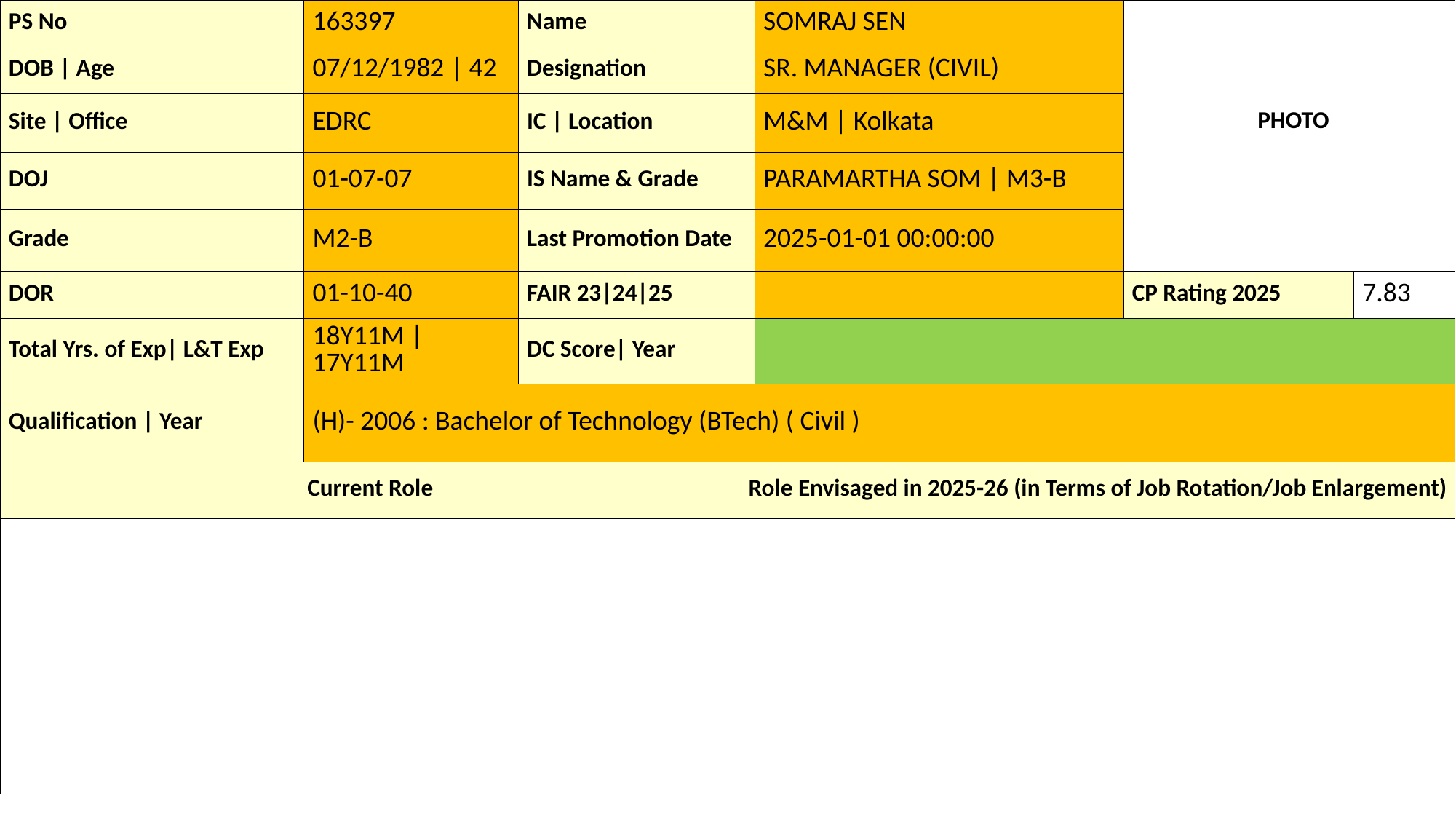

| PS No | 163397 | Name |  | SOMRAJ SEN | PHOTO |  |
| --- | --- | --- | --- | --- | --- | --- |
| DOB | Age | 07/12/1982 | 42 | Designation |  | SR. MANAGER (CIVIL) |  |  |
| Site | Office | EDRC | IC | Location |  | M&M | Kolkata |  |  |
| DOJ | 01-07-07 | IS Name & Grade |  | PARAMARTHA SOM | M3-B |  |  |
| Grade | M2-B | Last Promotion Date |  | 2025-01-01 00:00:00 |  |  |
| DOR | 01-10-40 | FAIR 23|24|25 |  |  | CP Rating 2025 | 7.83 |
| Total Yrs. of Exp| L&T Exp | 18Y11M | 17Y11M | DC Score| Year |  |  |  |  |
| Qualification | Year | (H)- 2006 : Bachelor of Technology (BTech) ( Civil ) |  |  |  |  |  |
| Current Role |  |  | Role Envisaged in 2025-26 (in Terms of Job Rotation/Job Enlargement) |  |  |  |
|  |  |  |  |  |  |  |